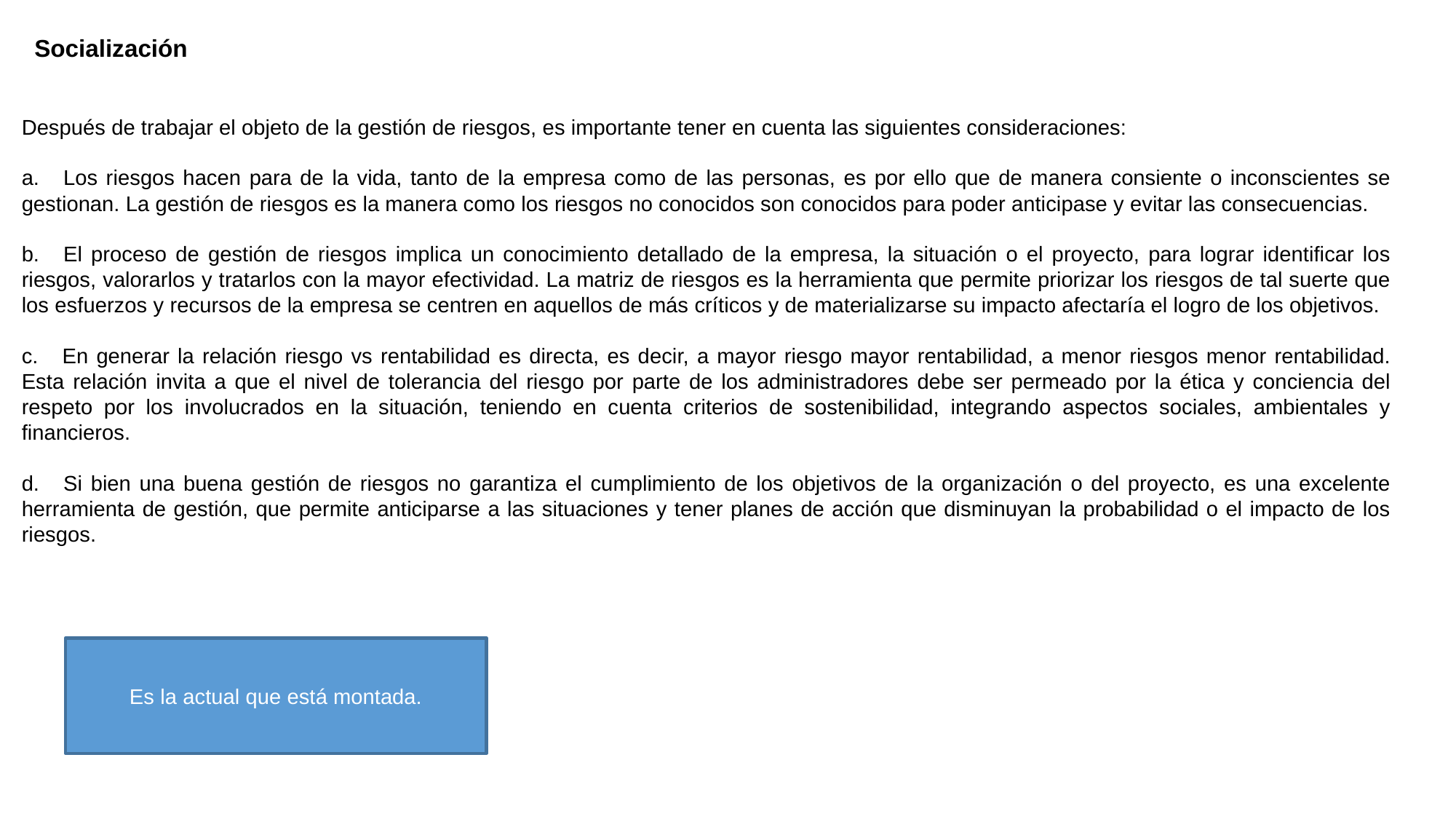

Socialización

Después de trabajar el objeto de la gestión de riesgos, es importante tener en cuenta las siguientes consideraciones:

a.    Los riesgos hacen para de la vida, tanto de la empresa como de las personas, es por ello que de manera consiente o inconscientes se gestionan. La gestión de riesgos es la manera como los riesgos no conocidos son conocidos para poder anticipase y evitar las consecuencias.

b.    El proceso de gestión de riesgos implica un conocimiento detallado de la empresa, la situación o el proyecto, para lograr identificar los riesgos, valorarlos y tratarlos con la mayor efectividad. La matriz de riesgos es la herramienta que permite priorizar los riesgos de tal suerte que los esfuerzos y recursos de la empresa se centren en aquellos de más críticos y de materializarse su impacto afectaría el logro de los objetivos.

c.    En generar la relación riesgo vs rentabilidad es directa, es decir, a mayor riesgo mayor rentabilidad, a menor riesgos menor rentabilidad. Esta relación invita a que el nivel de tolerancia del riesgo por parte de los administradores debe ser permeado por la ética y conciencia del respeto por los involucrados en la situación, teniendo en cuenta criterios de sostenibilidad, integrando aspectos sociales, ambientales y financieros.

d.    Si bien una buena gestión de riesgos no garantiza el cumplimiento de los objetivos de la organización o del proyecto, es una excelente herramienta de gestión, que permite anticiparse a las situaciones y tener planes de acción que disminuyan la probabilidad o el impacto de los riesgos.
Es la actual que está montada.